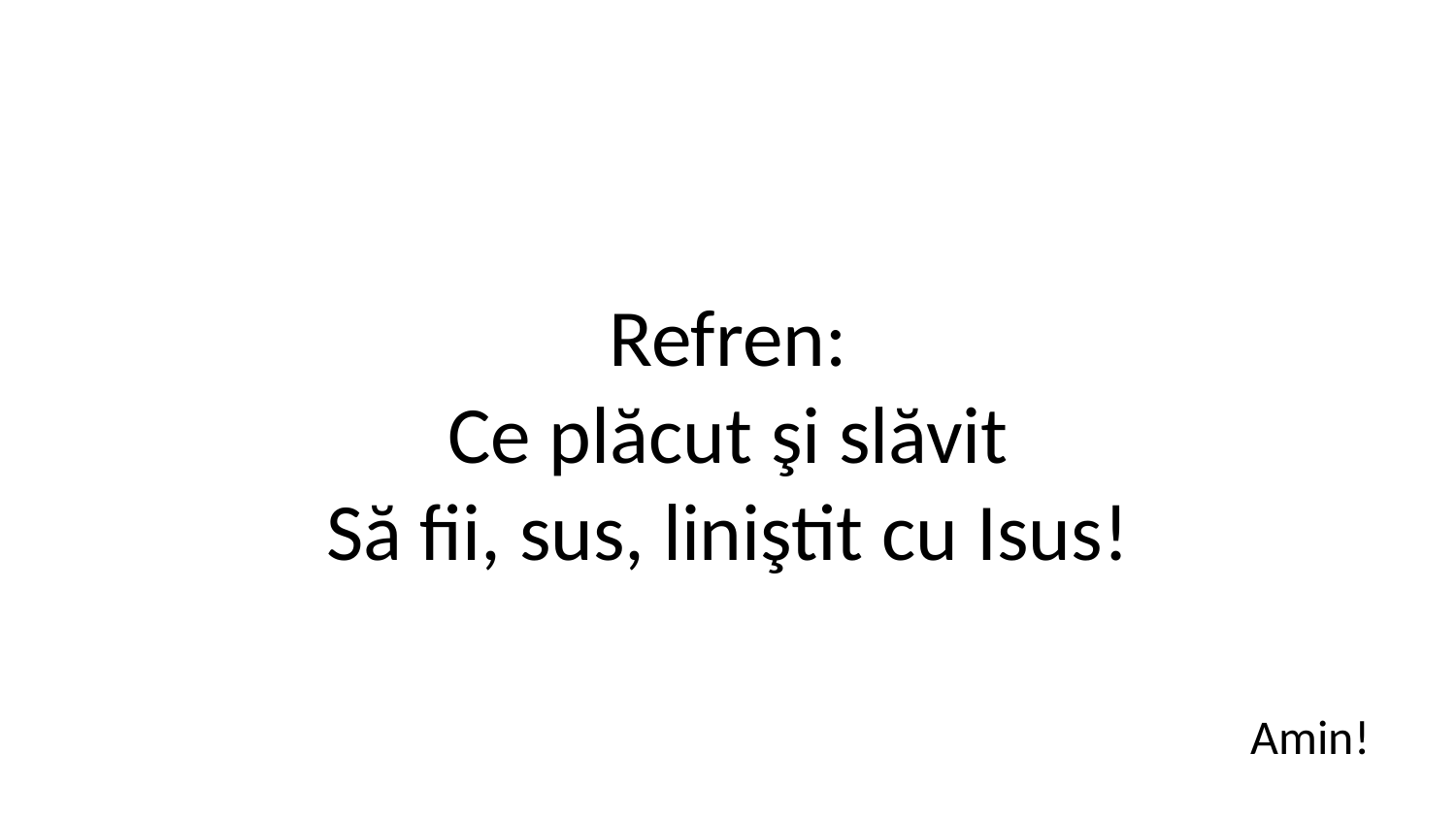

Refren:
Ce plăcut şi slăvit
Să fii, sus, liniştit cu Isus!

Amin!